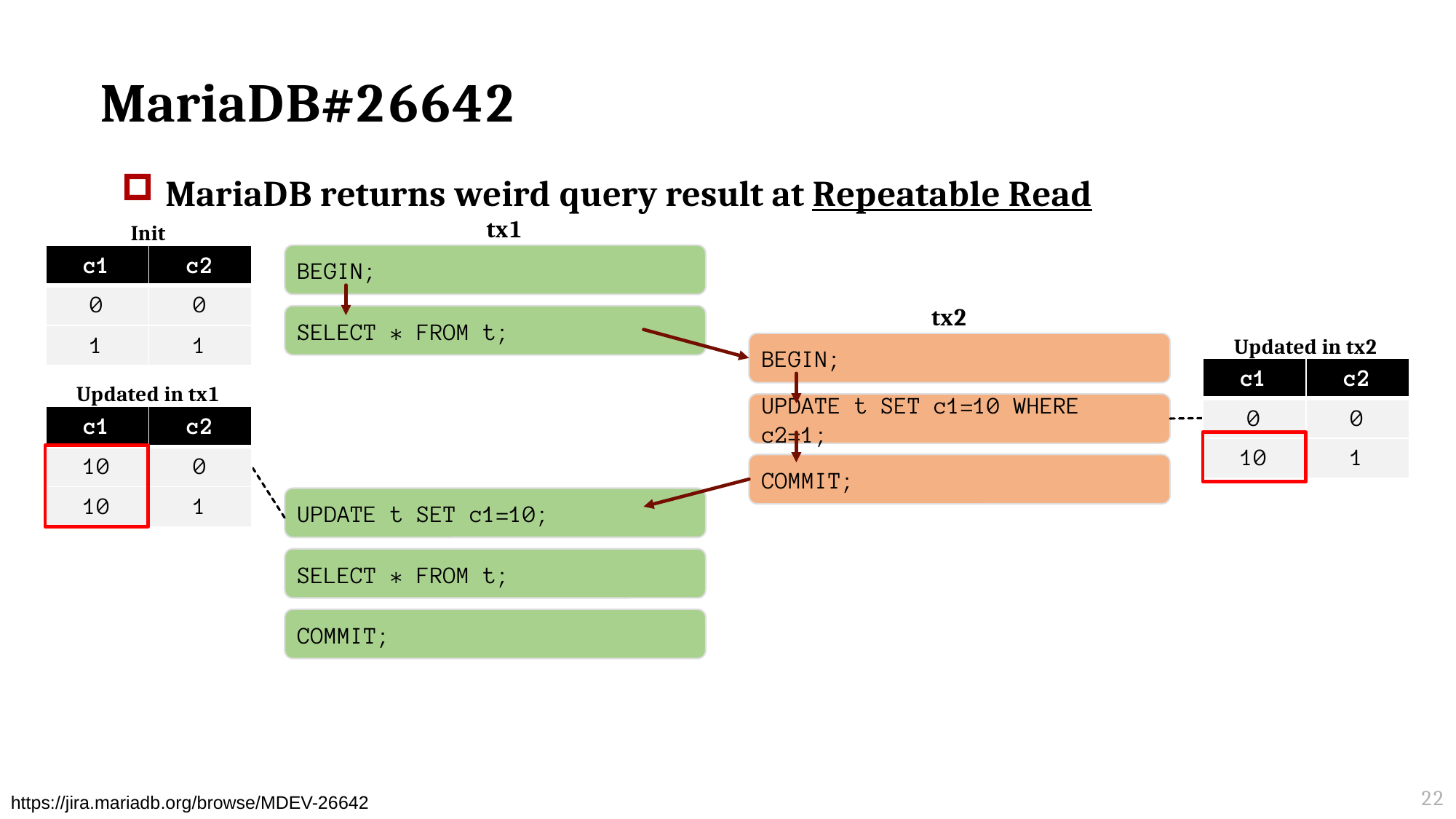

# MariaDB#26642
MariaDB returns weird query result at Repeatable Read
tx1
Init
BEGIN;
| c1 | c2 |
| --- | --- |
| 0 | 0 |
| 1 | 1 |
tx2
SELECT * FROM t;
Updated in tx2
BEGIN;
| c1 | c2 |
| --- | --- |
| 0 | 0 |
| 10 | 1 |
Updated in tx1
UPDATE t SET c1=10 WHERE c2=1;
| c1 | c2 |
| --- | --- |
| 10 | 0 |
| 10 | 1 |

COMMIT;
UPDATE t SET c1=10;
SELECT * FROM t;
COMMIT;
22
https://jira.mariadb.org/browse/MDEV-26642